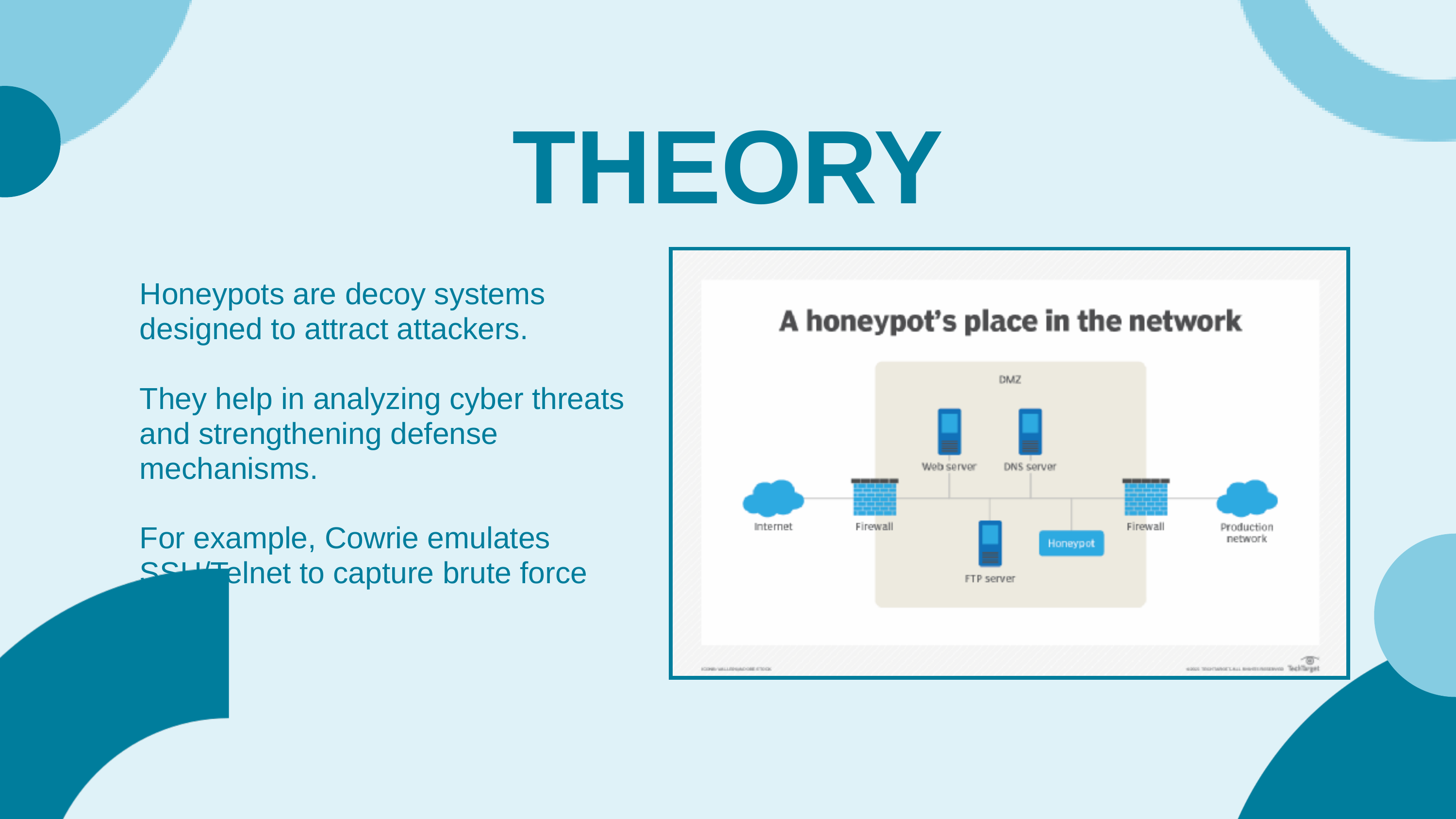

THEORY

Honeypots are decoy systems designed to attract attackers.

They help in analyzing cyber threats and strengthening defense mechanisms.

For example, Cowrie emulates SSH/Telnet to capture brute force attack.